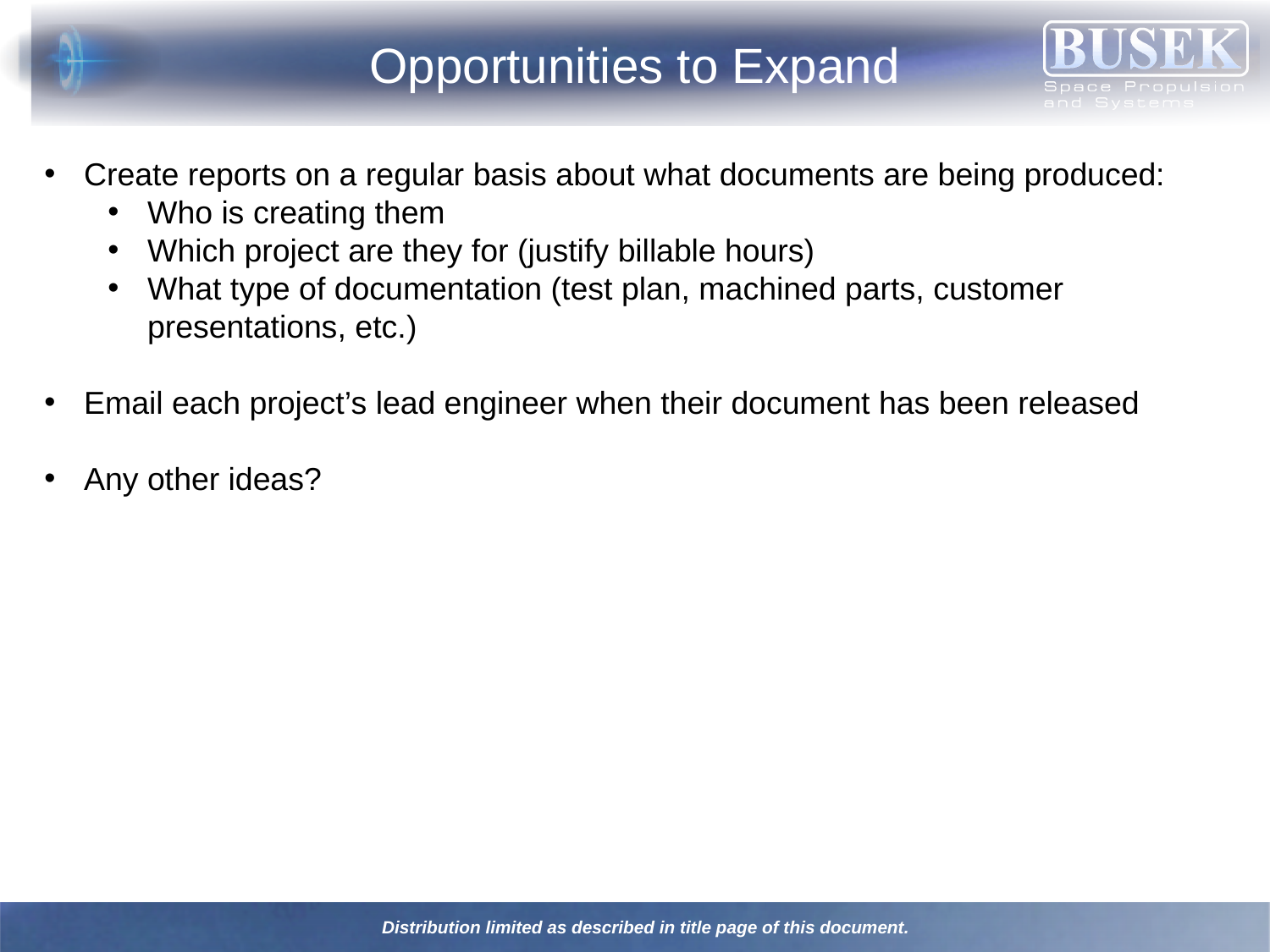

Opportunities to Expand
Create reports on a regular basis about what documents are being produced:
Who is creating them
Which project are they for (justify billable hours)
What type of documentation (test plan, machined parts, customer presentations, etc.)

Email each project’s lead engineer when their document has been released

Any other ideas?